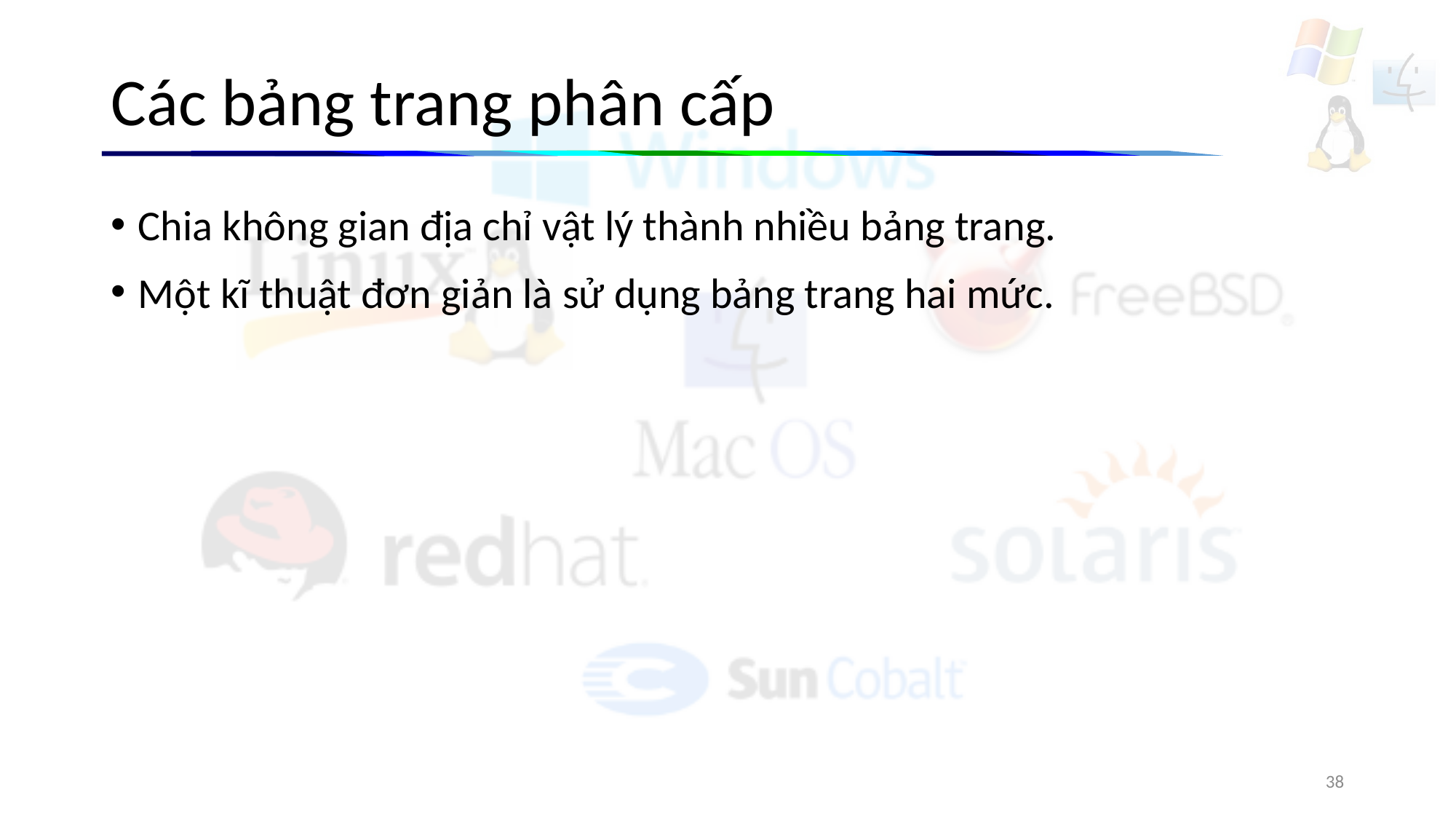

# Các bảng trang phân cấp
Chia không gian địa chỉ vật lý thành nhiều bảng trang.
Một kĩ thuật đơn giản là sử dụng bảng trang hai mức.
38